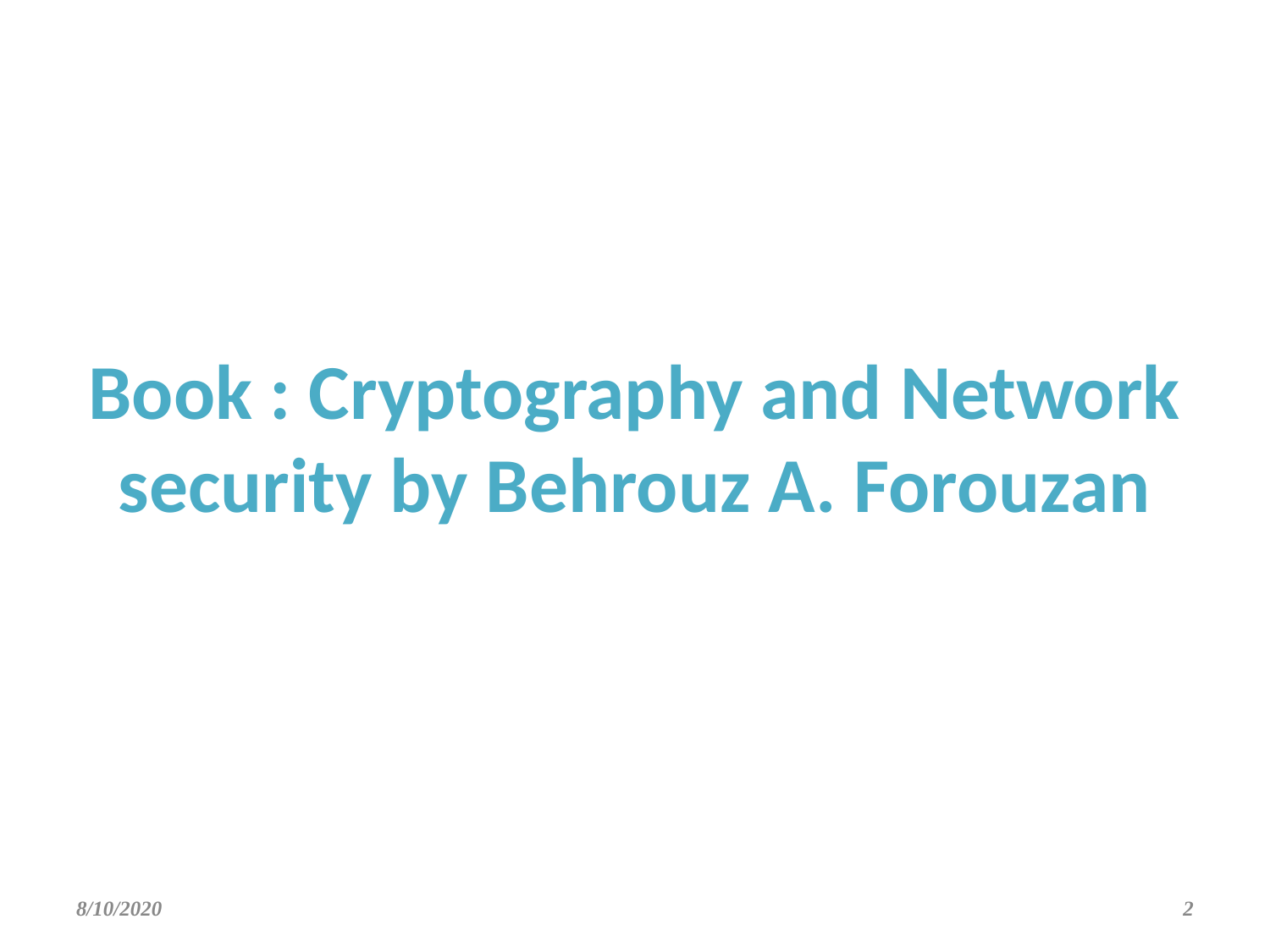

# Book : Cryptography and Network security by Behrouz A. Forouzan
8/10/2020
2